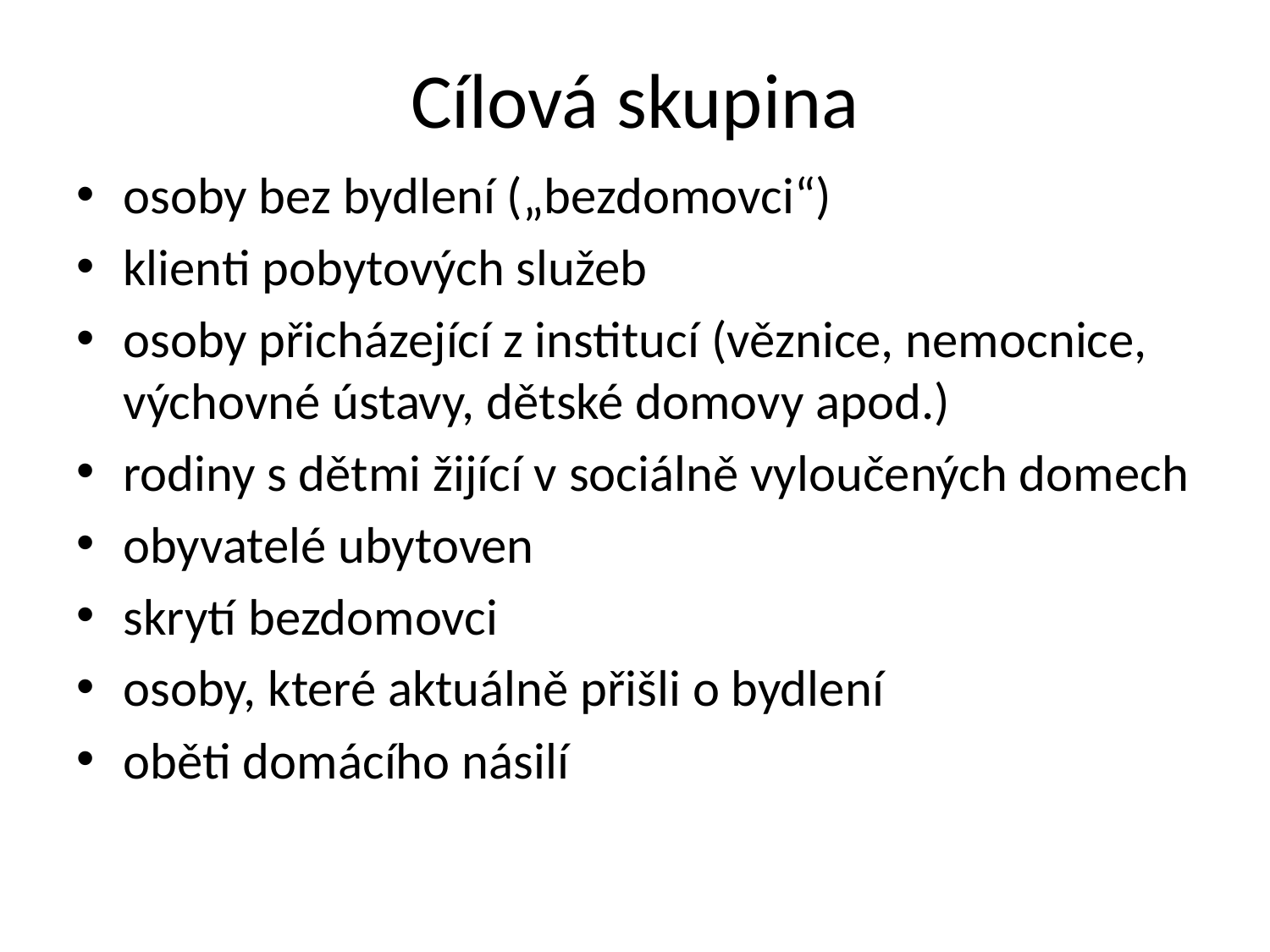

# Cílová skupina
osoby bez bydlení („bezdomovci“)
klienti pobytových služeb
osoby přicházející z institucí (věznice, nemocnice, výchovné ústavy, dětské domovy apod.)
rodiny s dětmi žijící v sociálně vyloučených domech
obyvatelé ubytoven
skrytí bezdomovci
osoby, které aktuálně přišli o bydlení
oběti domácího násilí